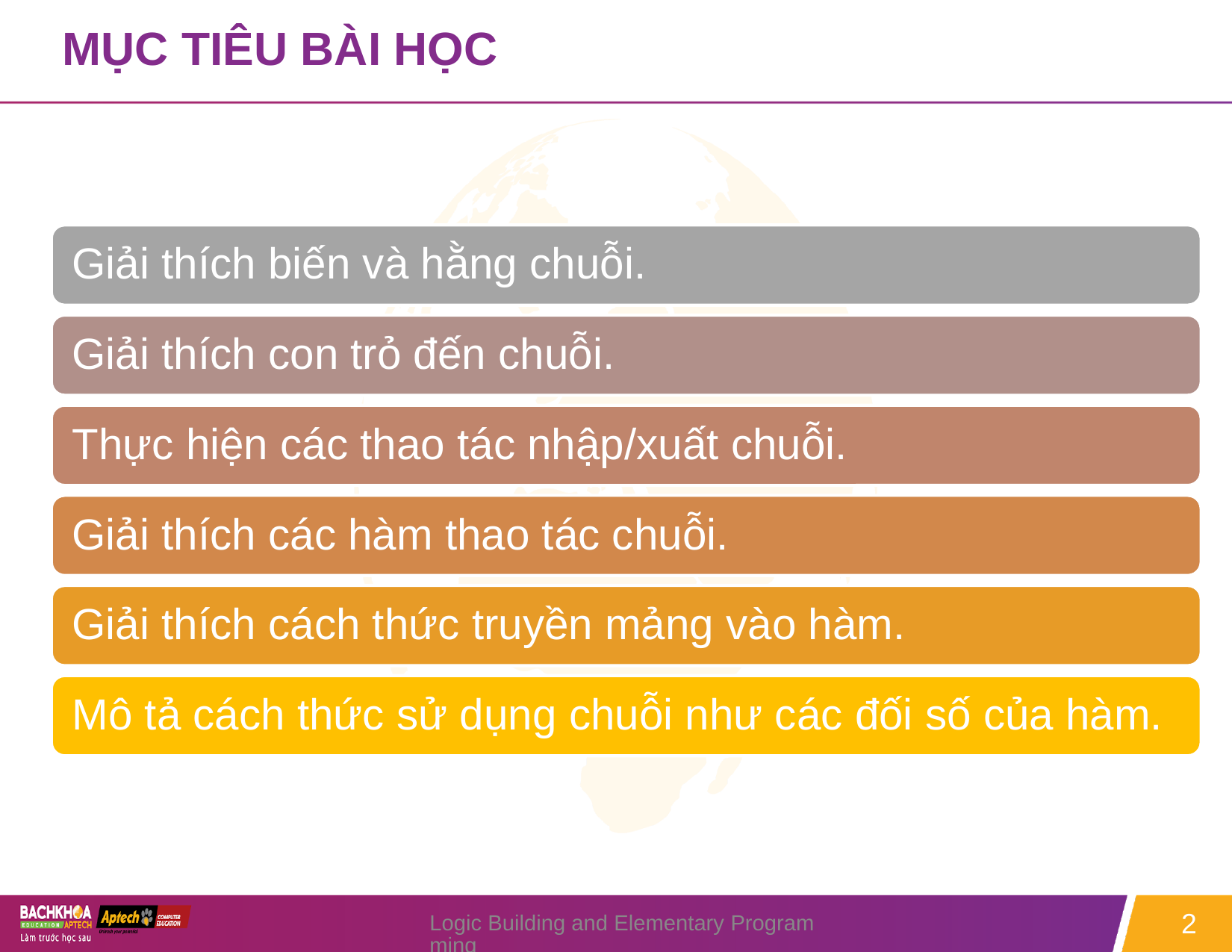

# MỤC TIÊU BÀI HỌC
Giải thích biến và hằng chuỗi.
Giải thích con trỏ đến chuỗi.
Thực hiện các thao tác nhập/xuất chuỗi.
Giải thích các hàm thao tác chuỗi.
Giải thích cách thức truyền mảng vào hàm.
Mô tả cách thức sử dụng chuỗi như các đối số của hàm.
Logic Building and Elementary Programming
2